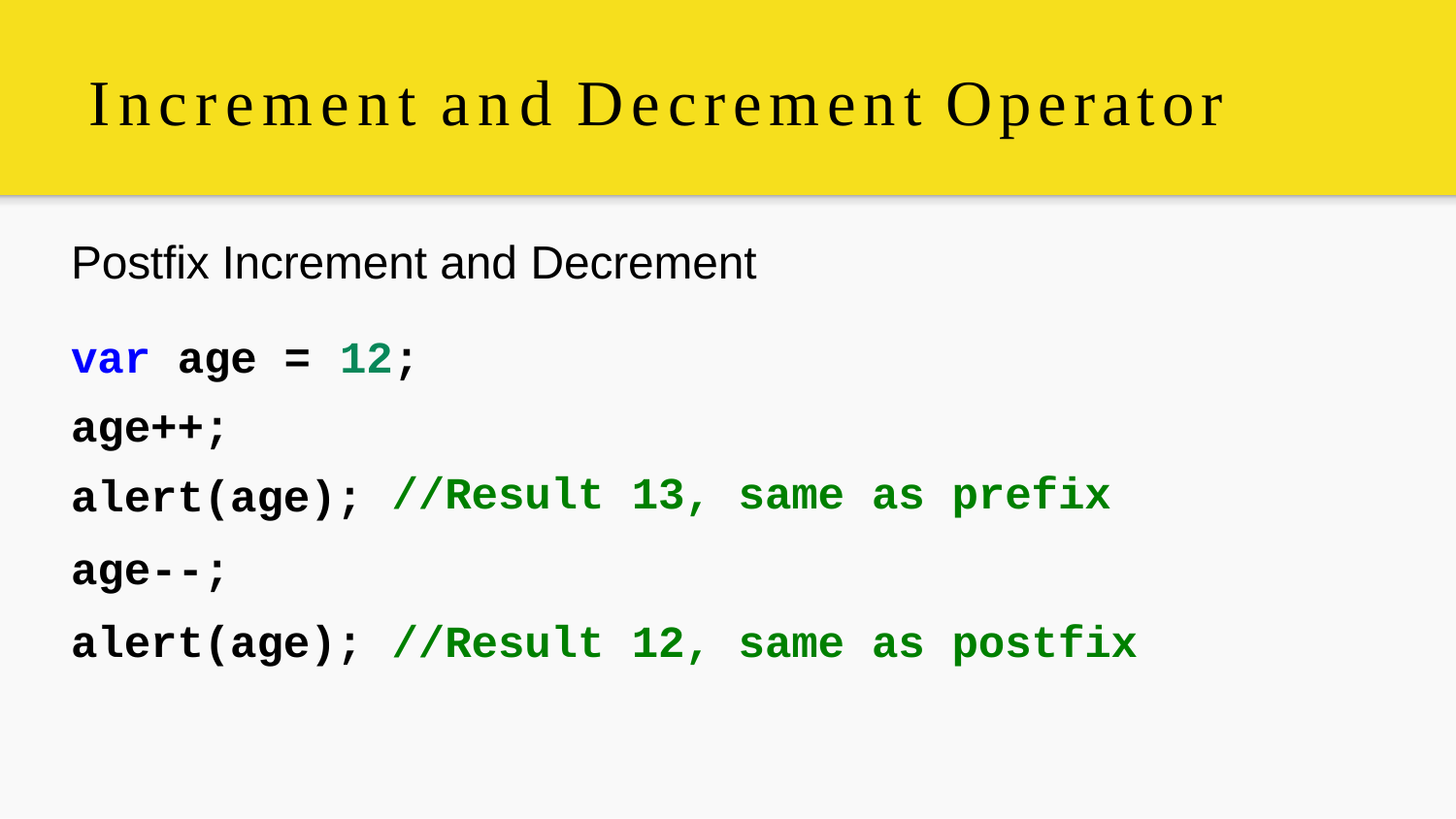

# Increment and Decrement Operator

Postﬁx Increment and Decrement
var age =	12;
| age++; alert(age); | //Result | 13, | same | as | prefix |
| --- | --- | --- | --- | --- | --- |
| age--; |  |  |  |  |  |
| alert(age); | //Result | 12, | same | as | postfix |